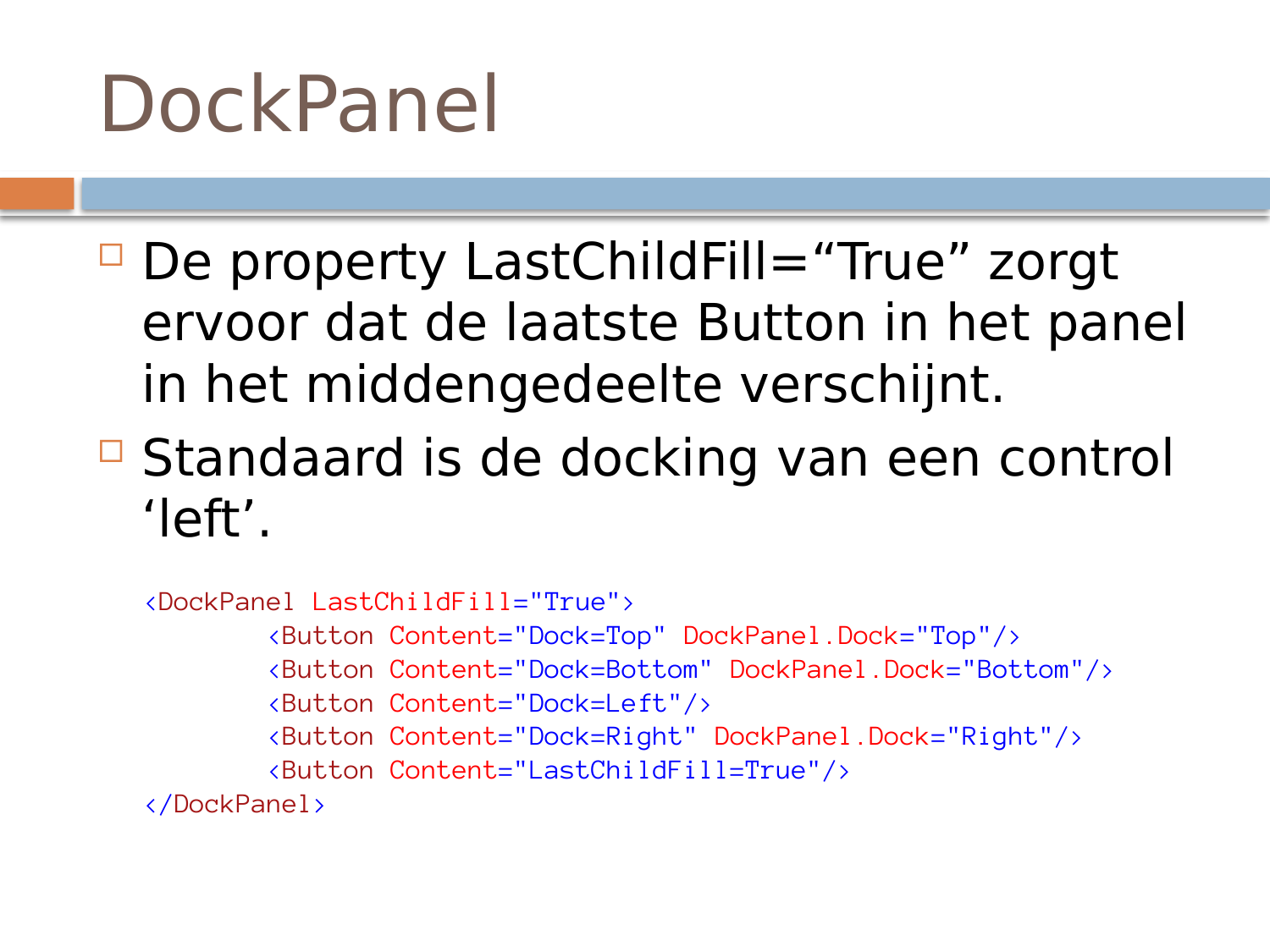

# DockPanel
De property LastChildFill=“True” zorgt ervoor dat de laatste Button in het panel
in het middengedeelte verschijnt.
Standaard is de docking van een control ‘left’.
<DockPanel LastChildFill="True">
        <Button Content="Dock=Top" DockPanel.Dock="Top"/>
        <Button Content="Dock=Bottom" DockPanel.Dock="Bottom"/>
        <Button Content="Dock=Left"/>
        <Button Content="Dock=Right" DockPanel.Dock="Right"/>
        <Button Content="LastChildFill=True"/>
</DockPanel>